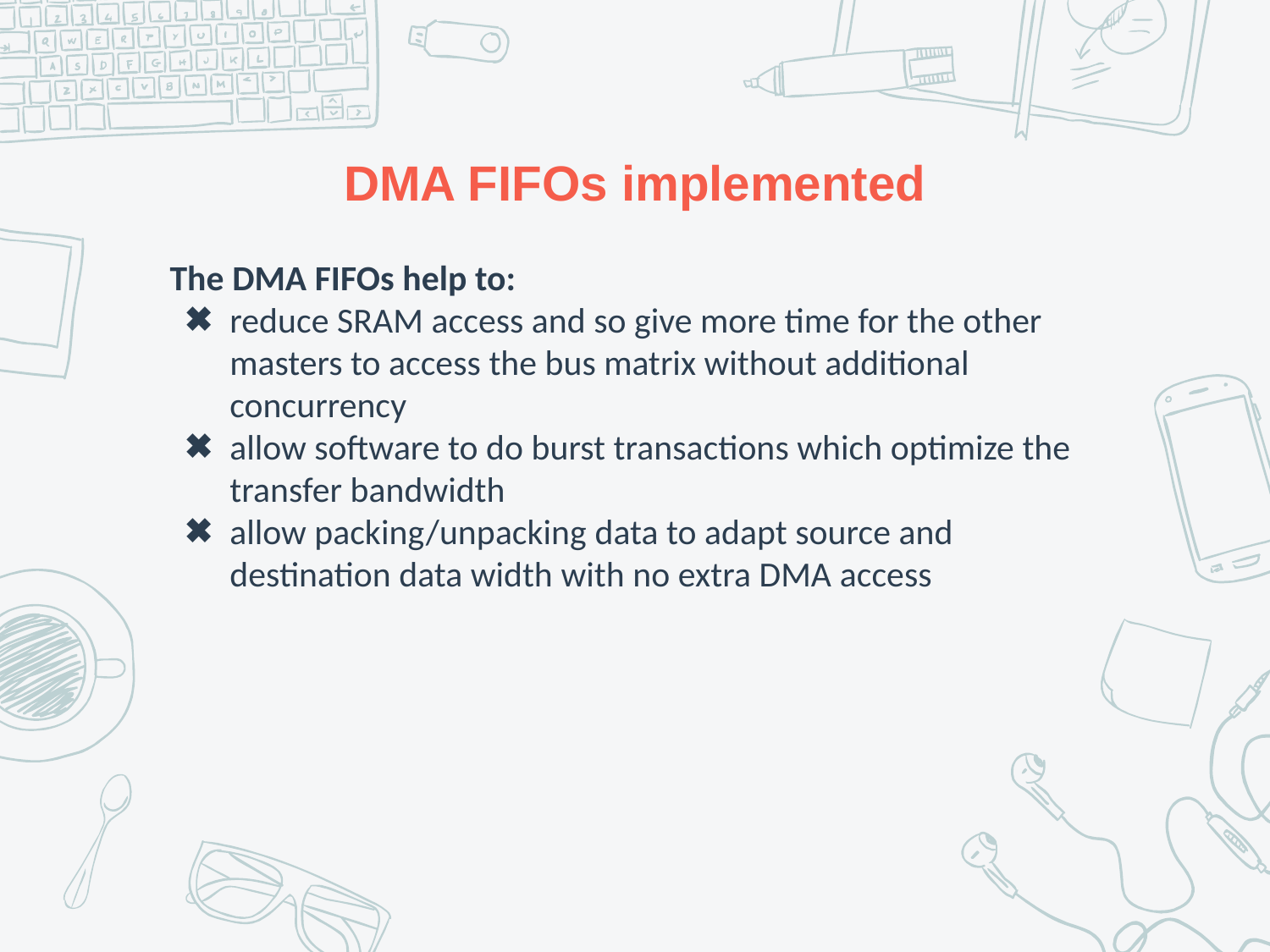

# DMA FIFOs implemented
The DMA FIFOs help to:
reduce SRAM access and so give more time for the other masters to access the bus matrix without additional concurrency
allow software to do burst transactions which optimize the transfer bandwidth
allow packing/unpacking data to adapt source and destination data width with no extra DMA access